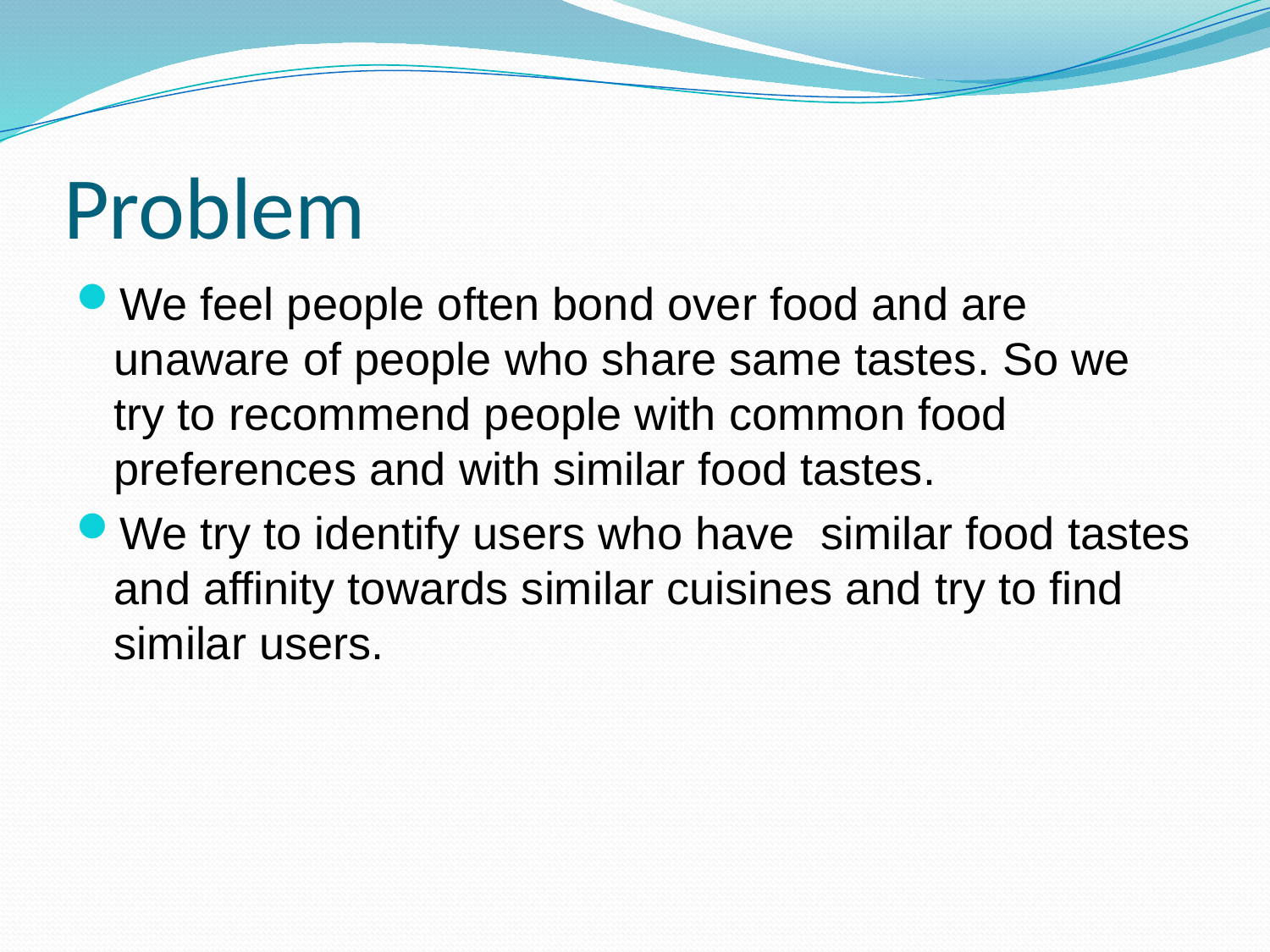

# Problem
We feel people often bond over food and are unaware of people who share same tastes. So we try to recommend people with common food preferences and with similar food tastes.
We try to identify users who have  similar food tastes and affinity towards similar cuisines and try to find similar users.